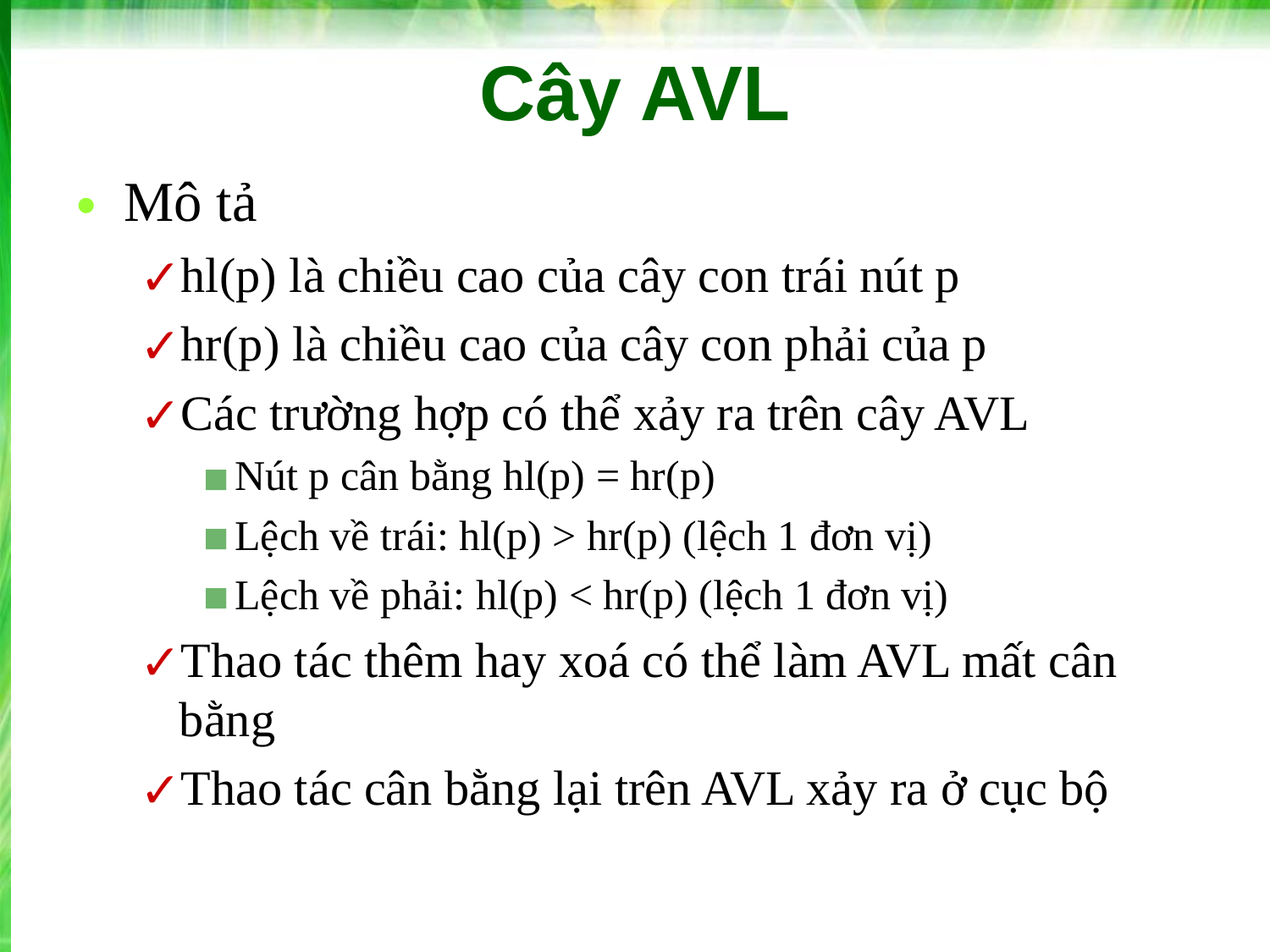

# Cây AVL
Mô tả
hl(p) là chiều cao của cây con trái nút p
hr(p) là chiều cao của cây con phải của p
Các trường hợp có thể xảy ra trên cây AVL
Nút p cân bằng hl(p) = hr(p)
Lệch về trái: hl(p) > hr(p) (lệch 1 đơn vị)
Lệch về phải: hl(p) < hr(p) (lệch 1 đơn vị)
Thao tác thêm hay xoá có thể làm AVL mất cân bằng
Thao tác cân bằng lại trên AVL xảy ra ở cục bộ
94